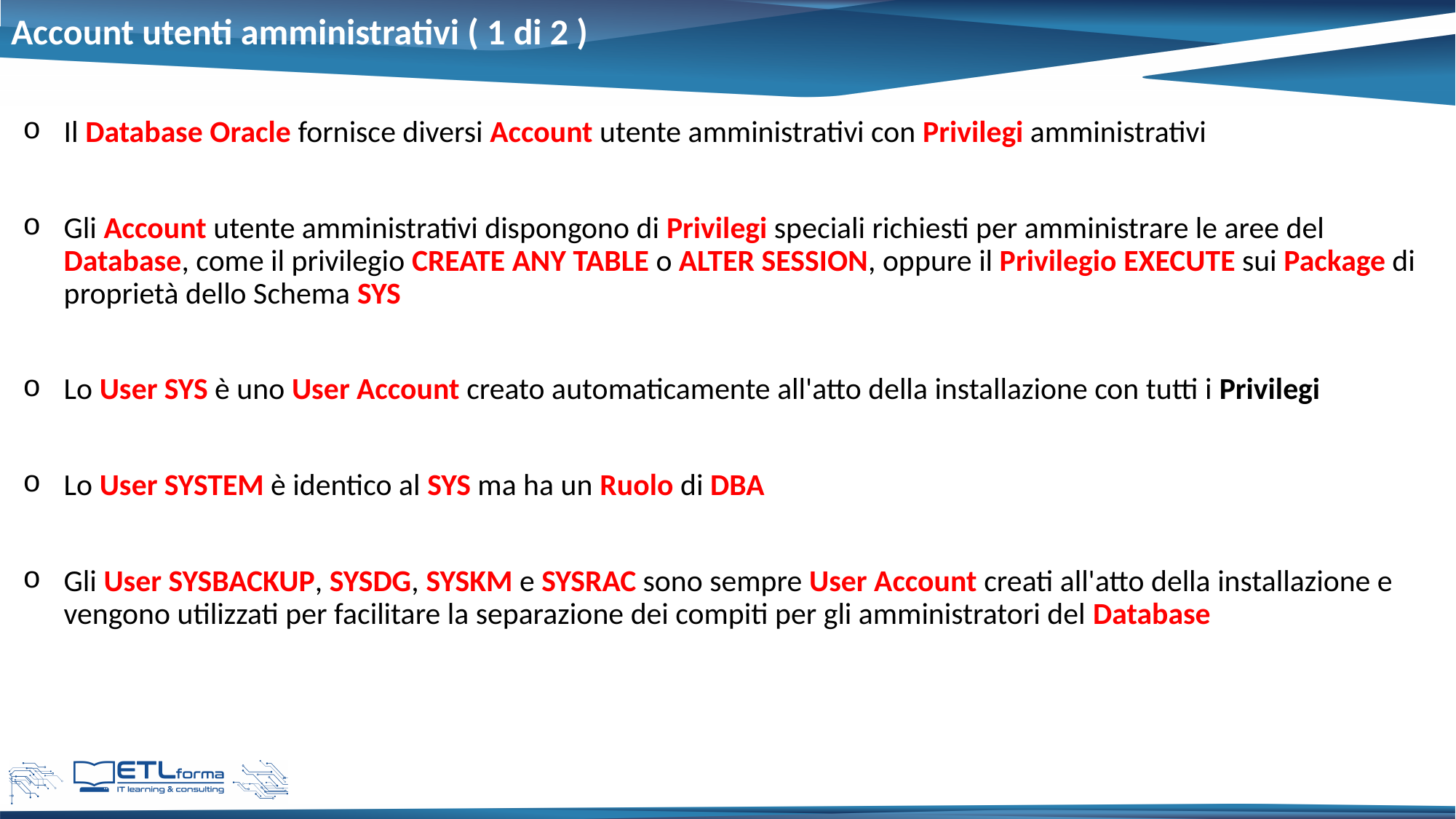

# Account utenti amministrativi ( 1 di 2 )
Il Database Oracle fornisce diversi Account utente amministrativi con Privilegi amministrativi

Gli Account utente amministrativi dispongono di Privilegi speciali richiesti per amministrare le aree del Database, come il privilegio CREATE ANY TABLE o ALTER SESSION, oppure il Privilegio EXECUTE sui Package di proprietà dello Schema SYS

Lo User SYS è uno User Account creato automaticamente all'atto della installazione con tutti i Privilegi

Lo User SYSTEM è identico al SYS ma ha un Ruolo di DBA

Gli User SYSBACKUP, SYSDG, SYSKM e SYSRAC sono sempre User Account creati all'atto della installazione e vengono utilizzati per facilitare la separazione dei compiti per gli amministratori del Database